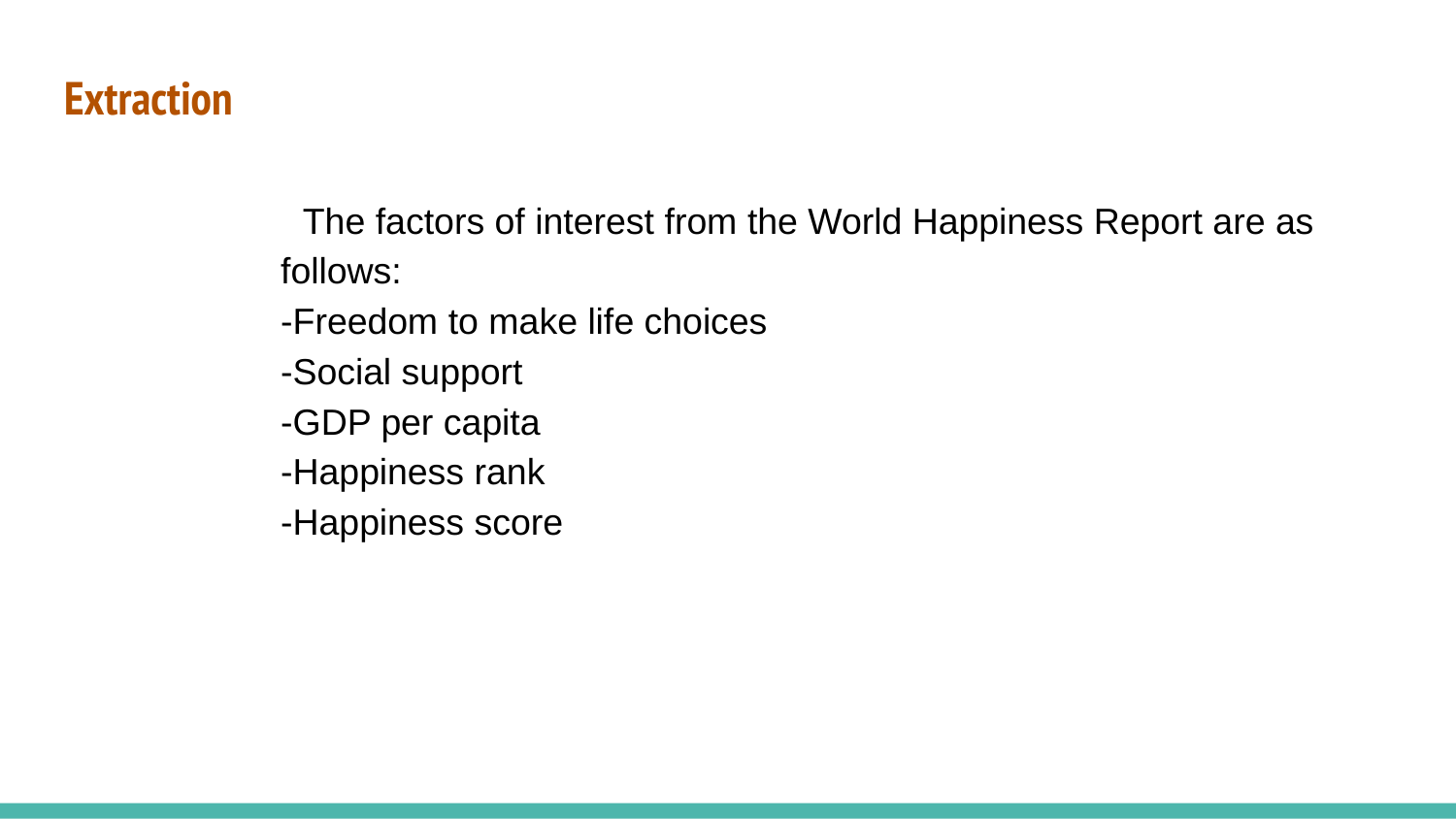

# Extraction
●The factors of interest from the World Happiness Report are as follows:
-Freedom to make life choices
-Social support
-GDP per capita
-Happiness rank
-Happiness score

●The factors of interest from the World Happiness Report are as follows:
-Freedom to make life choices
-Social support
-GDP per capita
-Happiness rank
-Happiness score

●The factors of interest from the World Happiness Report are as follows:
-Freedom to make life choices
-Social support
-GDP per capita
-Happiness rank
-Happiness score